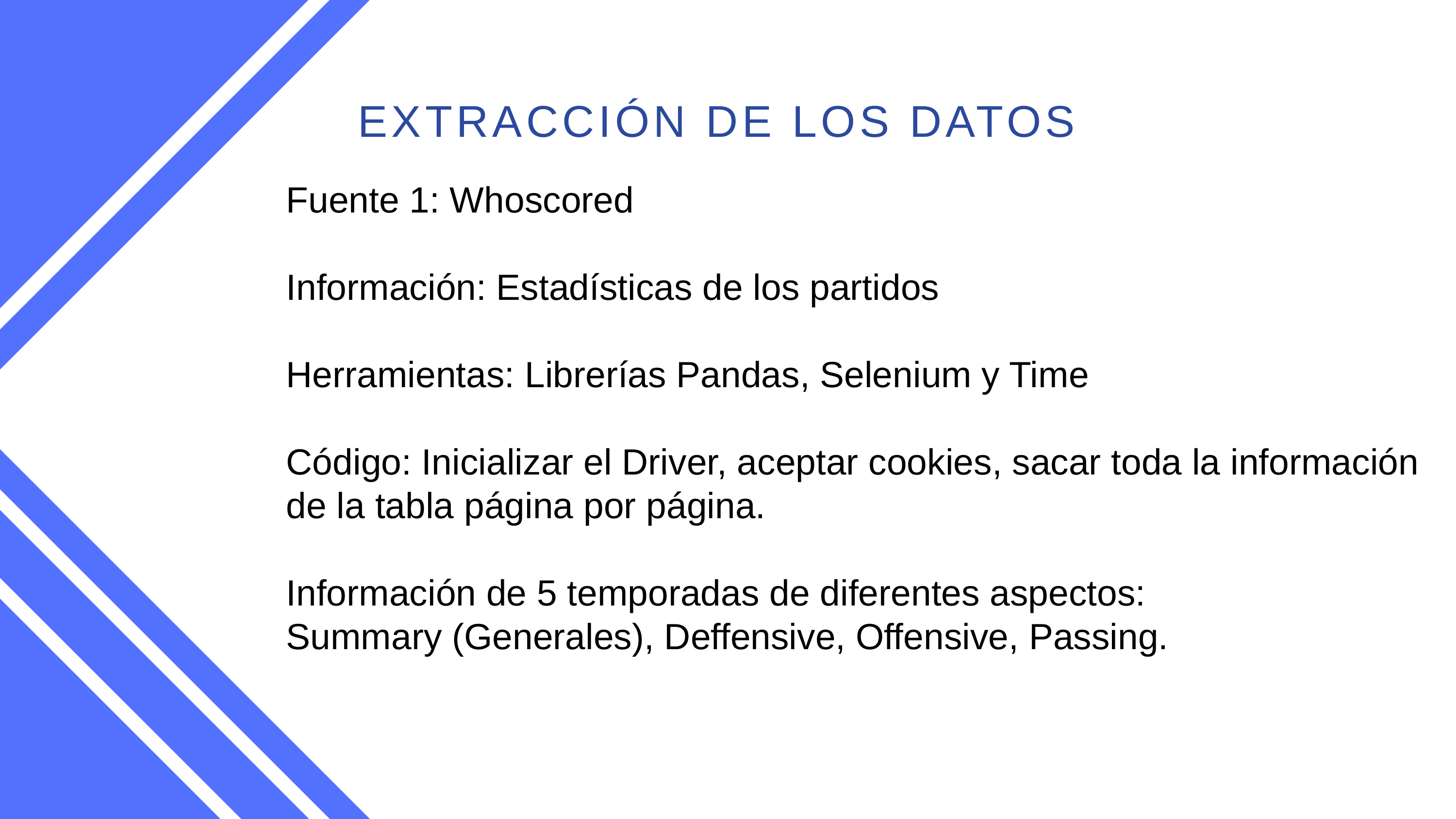

EXTRACCIÓN DE LOS DATOS
Fuente 1: Whoscored

Información: Estadísticas de los partidos

Herramientas: Librerías Pandas, Selenium y Time

Código: Inicializar el Driver, aceptar cookies, sacar toda la información de la tabla página por página.

Información de 5 temporadas de diferentes aspectos:
Summary (Generales), Deffensive, Offensive, Passing.

1